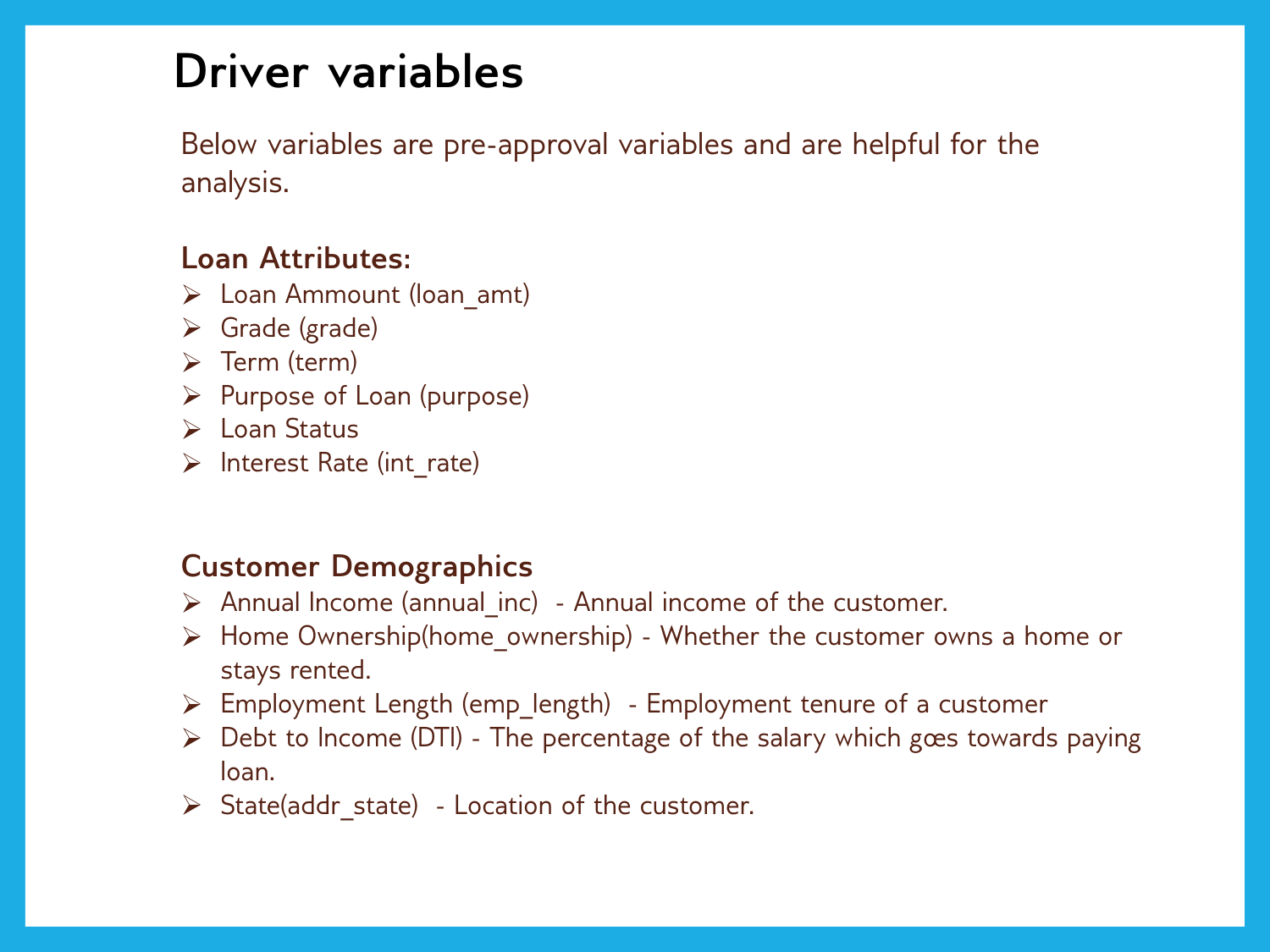

Driver variables
Below variables are pre-approval variables and are helpful for the analysis.

Loan Attributes:
Loan Ammount (loan_amt)
Grade (grade)
Term (term)
Purpose of Loan (purpose)
Loan Status
Interest Rate (int_rate)

Customer Demographics
Annual Income (annual_inc)  - Annual income of the customer.
Home Ownership(home_ownership) - Whether the customer owns a home or stays rented.
Employment Length (emp_length)  - Employment tenure of a customer
Debt to Income (DTI) - The percentage of the salary which goes towards paying loan.
State(addr_state)  - Location of the customer.